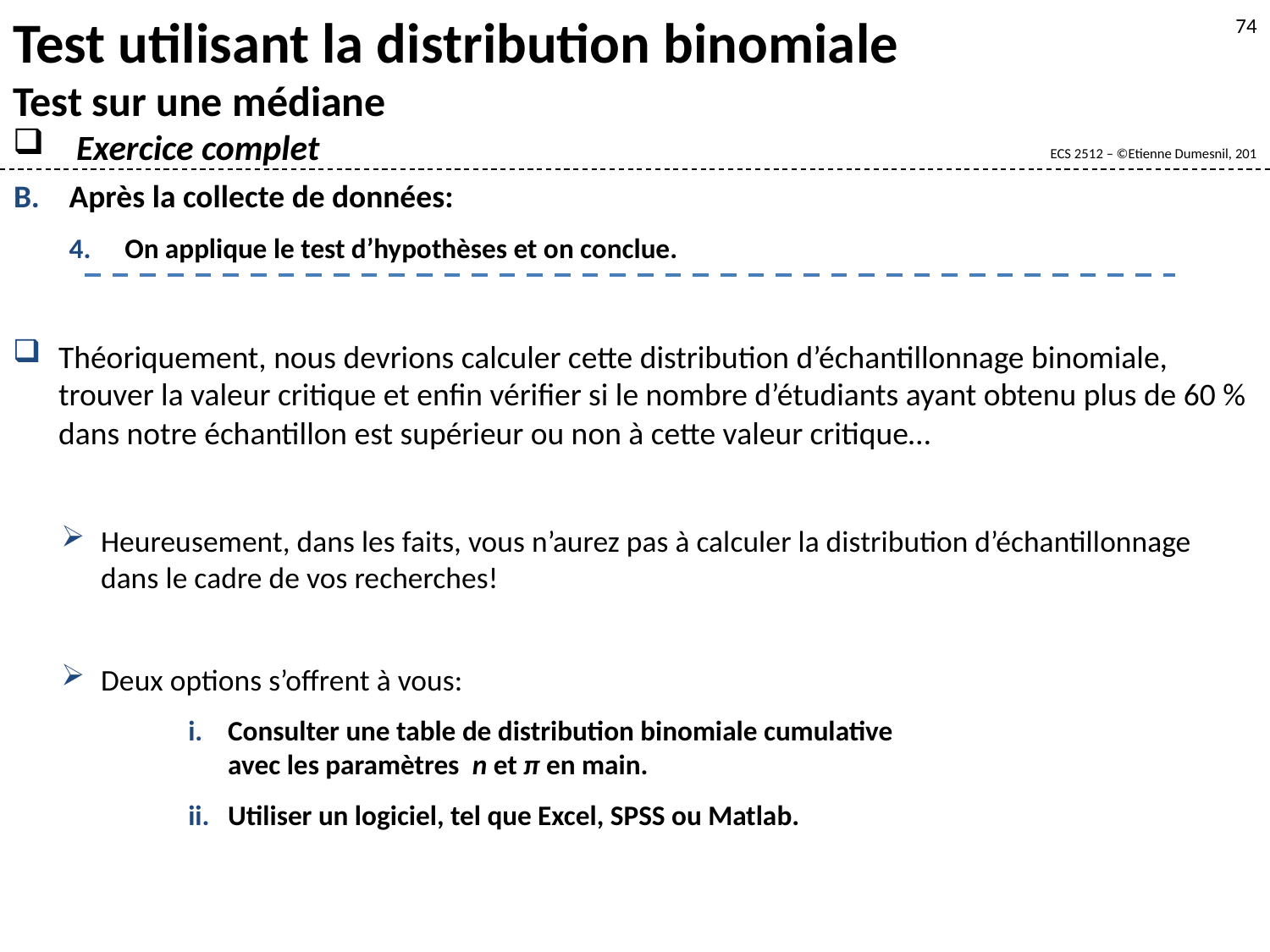

Test utilisant la distribution binomiale
Test sur une médiane
Exercice complet
74

Après la collecte de données:
On applique le test d’hypothèses et on conclue.

Théoriquement, nous devrions calculer cette distribution d’échantillonnage binomiale, trouver la valeur critique et enfin vérifier si le nombre d’étudiants ayant obtenu plus de 60 % dans notre échantillon est supérieur ou non à cette valeur critique…

Heureusement, dans les faits, vous n’aurez pas à calculer la distribution d’échantillonnage dans le cadre de vos recherches!

Deux options s’offrent à vous:
Consulter une table de distribution binomiale cumulative
avec les paramètres  n et π en main.
Utiliser un logiciel, tel que Excel, SPSS ou Matlab.